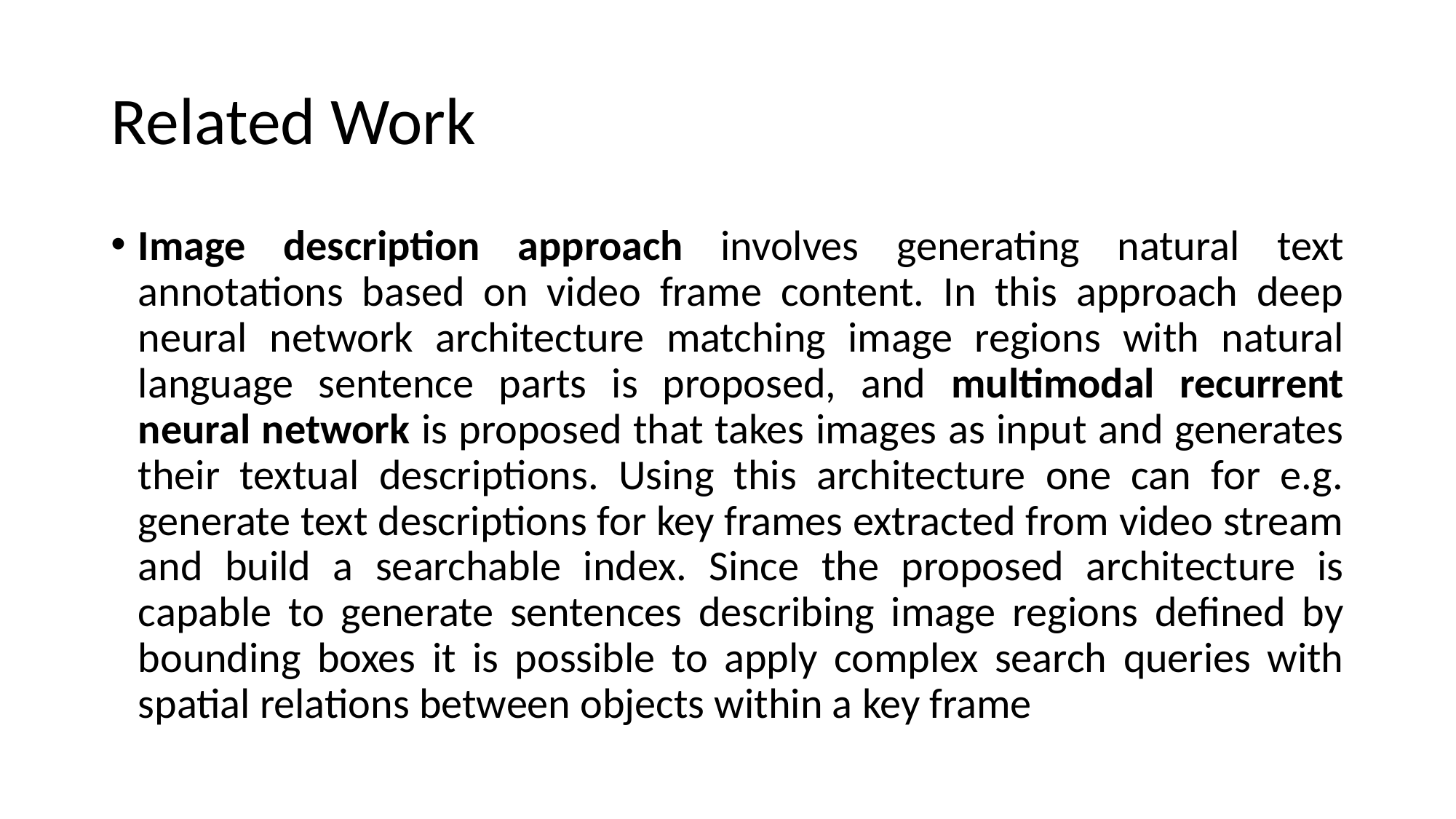

# Related Work
Image description approach involves generating natural text annotations based on video frame content. In this approach deep neural network architecture matching image regions with natural language sentence parts is proposed, and multimodal recurrent neural network is proposed that takes images as input and generates their textual descriptions. Using this architecture one can for e.g. generate text descriptions for key frames extracted from video stream and build a searchable index. Since the proposed architecture is capable to generate sentences describing image regions defined by bounding boxes it is possible to apply complex search queries with spatial relations between objects within a key frame